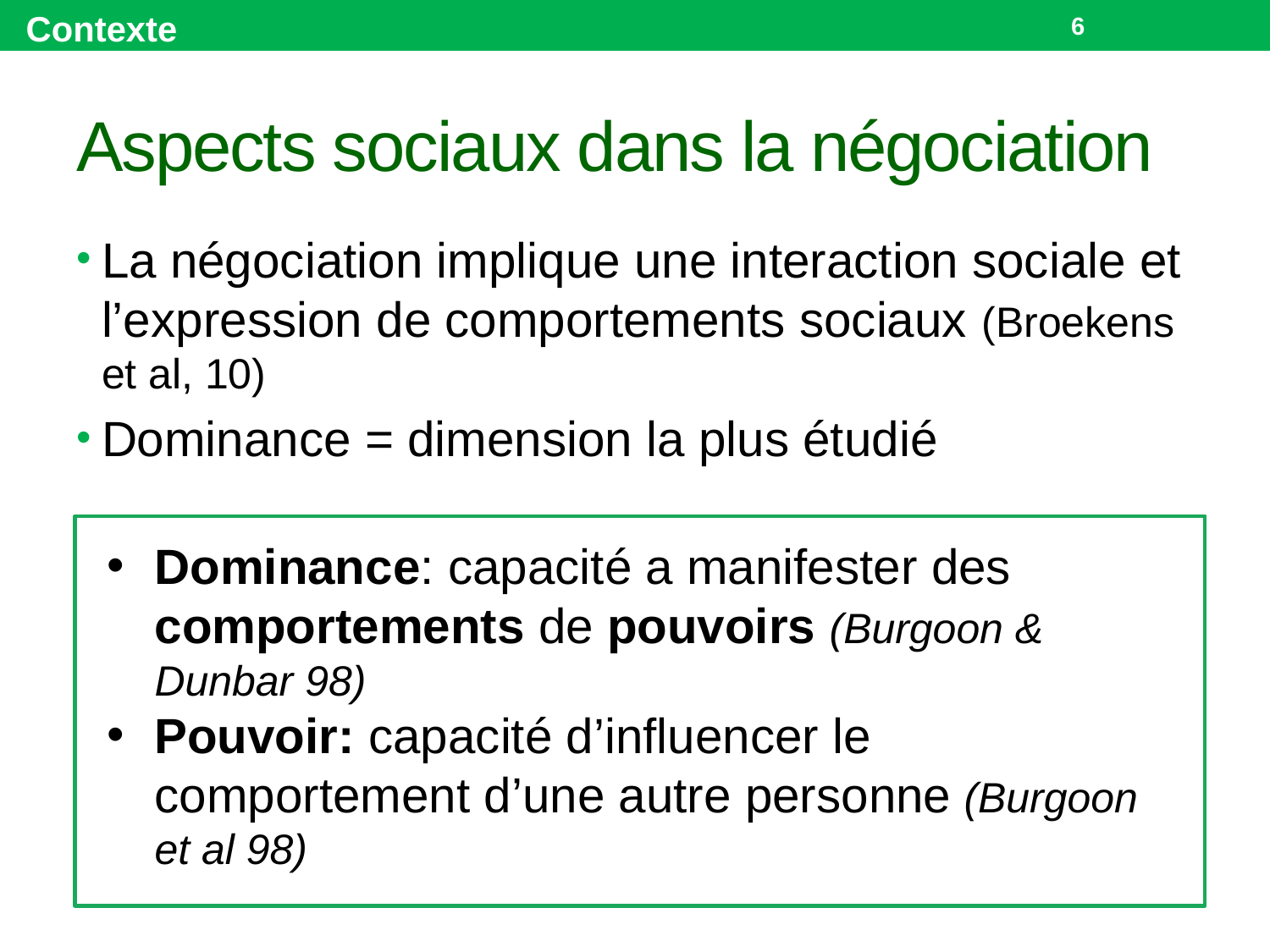

Contexte
6
# Aspects sociaux dans la négociation
La négociation implique une interaction sociale et l’expression de comportements sociaux (Broekens et al, 10)
Dominance = dimension la plus étudié

Dominance: capacité a manifester des comportements de pouvoirs (Burgoon & Dunbar 98)
Pouvoir: capacité d’influencer le comportement d’une autre personne (Burgoon et al 98)